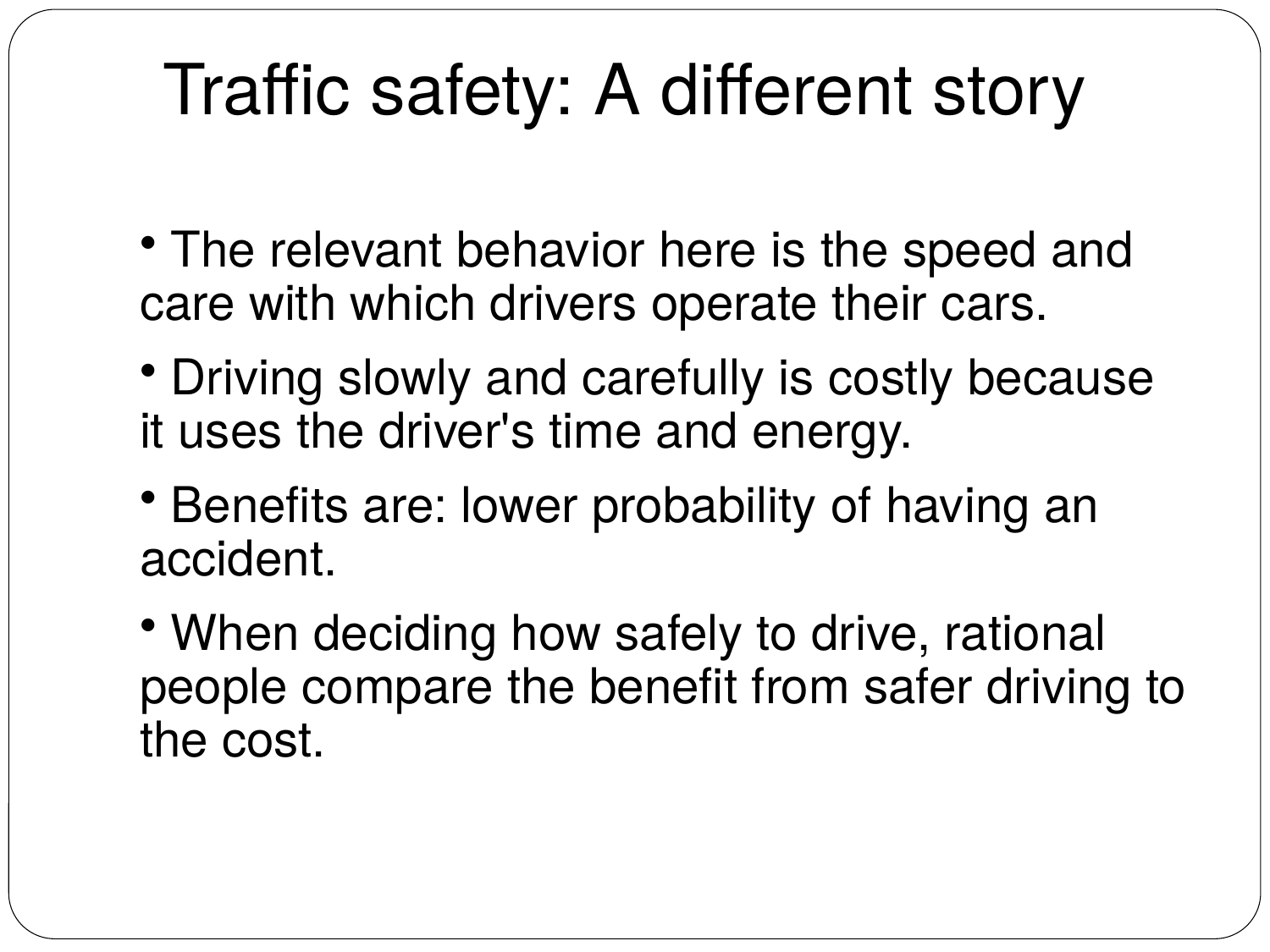

# Traffic safety: A different story
 The relevant behavior here is the speed and care with which drivers operate their cars.
 Driving slowly and carefully is costly because it uses the driver's time and energy.
 Benefits are: lower probability of having an accident.
 When deciding how safely to drive, rational people compare the benefit from safer driving to the cost.